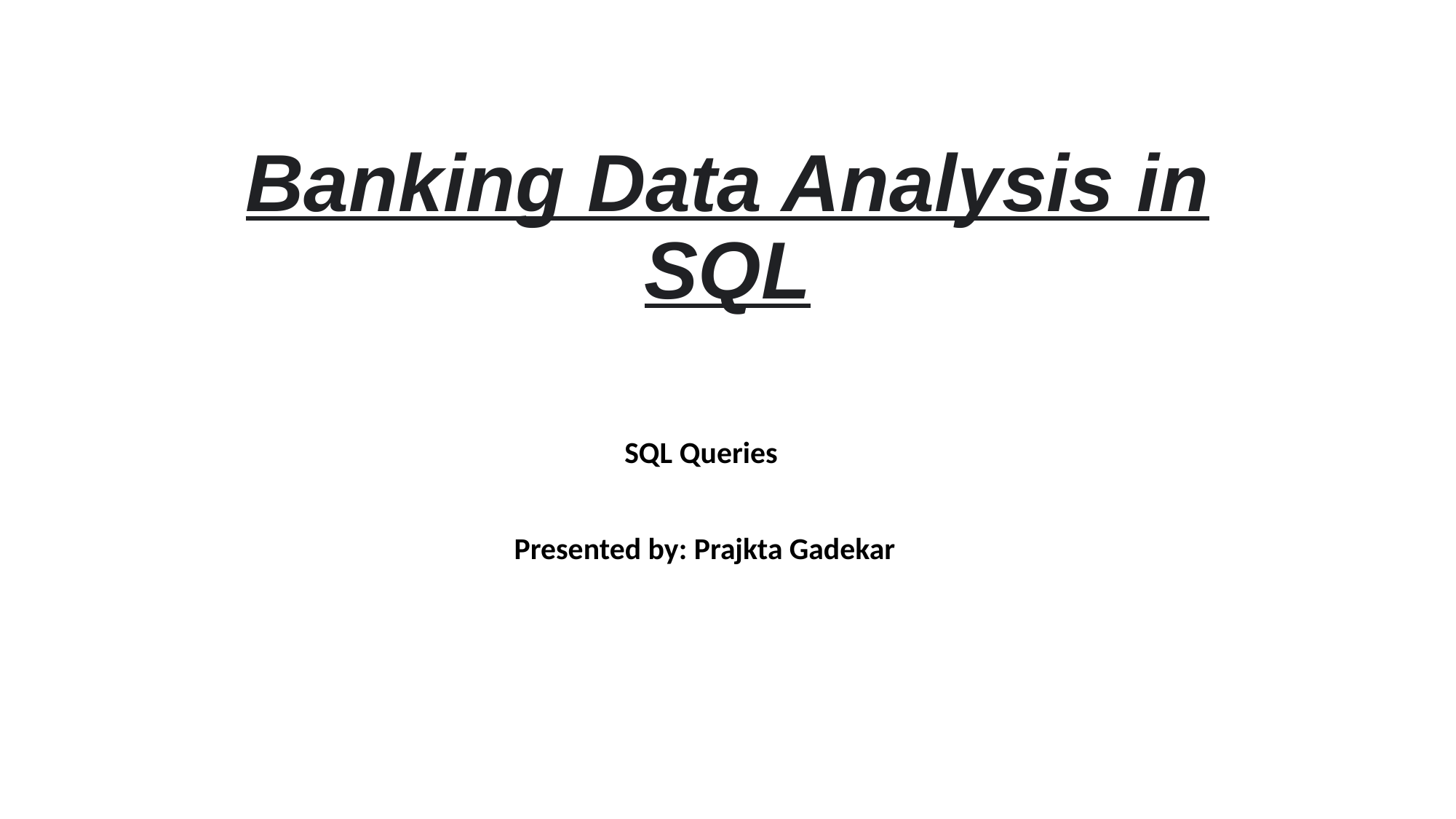

# Banking Data Analysis in SQL

SQL Queries

Presented by: Prajkta Gadekar